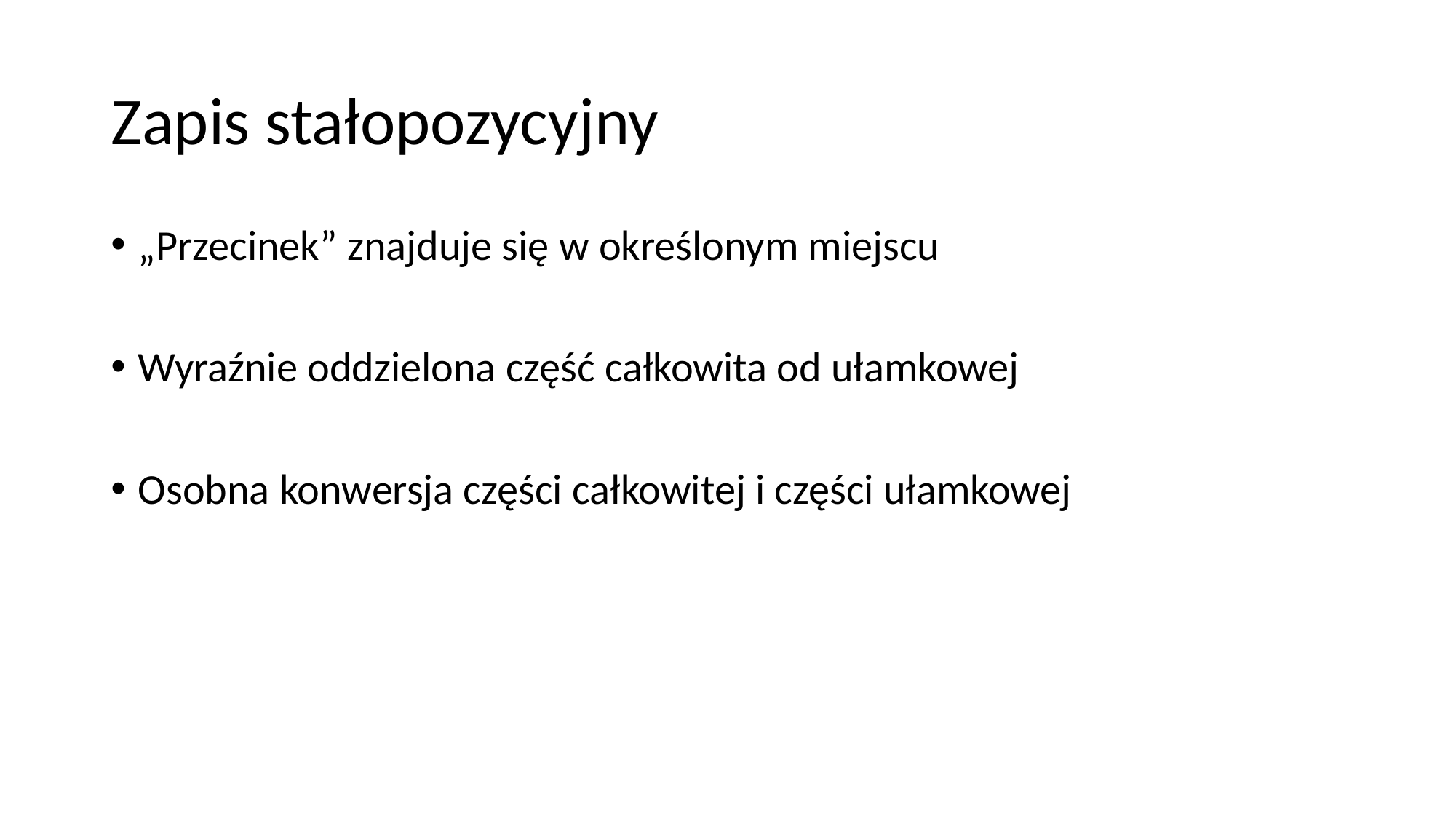

# Zapis stałopozycyjny
„Przecinek” znajduje się w określonym miejscu

Wyraźnie oddzielona część całkowita od ułamkowej

Osobna konwersja części całkowitej i części ułamkowej